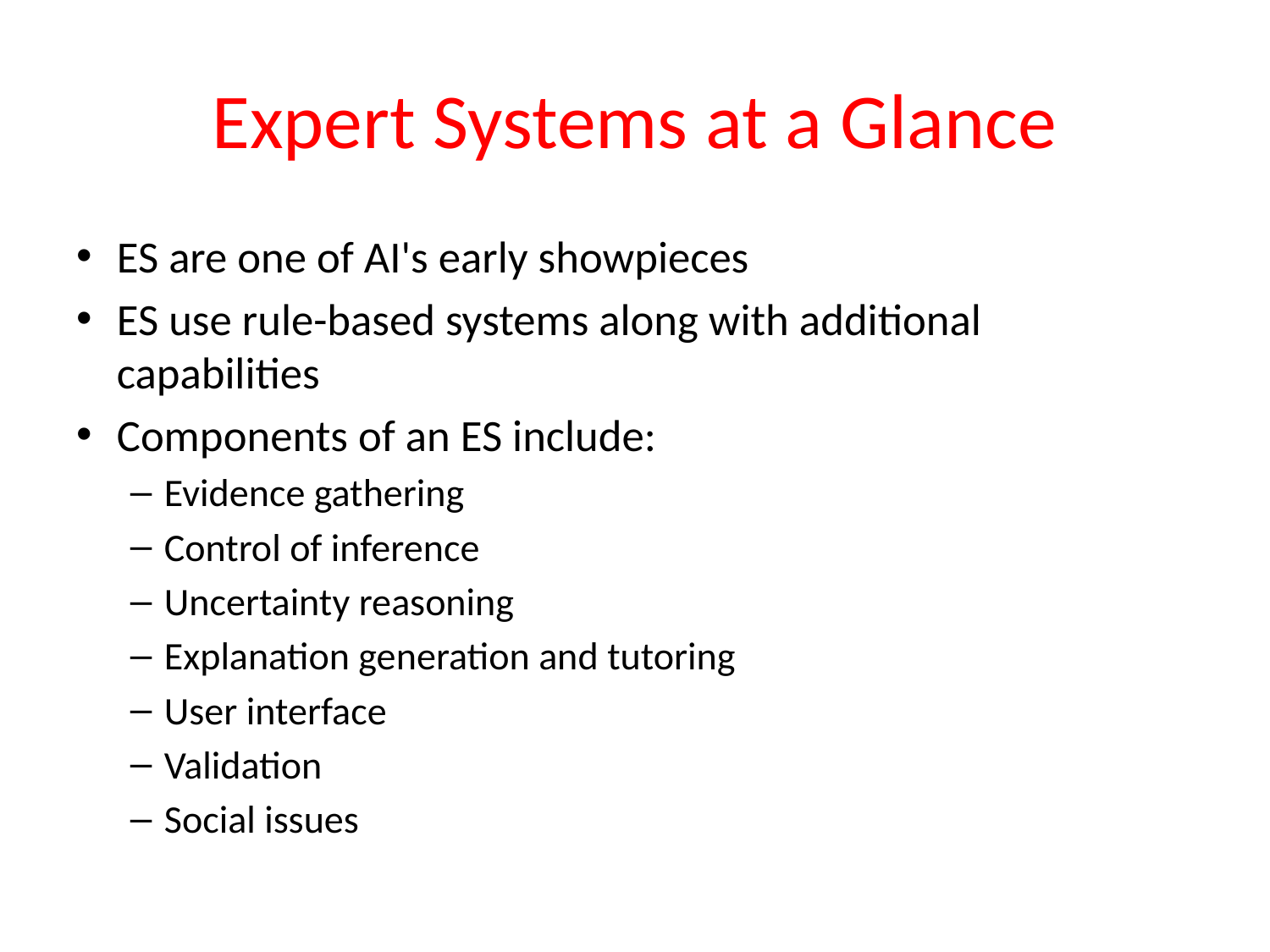

# Expert Systems at a Glance
ES are one of AI's early showpieces
ES use rule-based systems along with additional capabilities
Components of an ES include:
Evidence gathering
Control of inference
Uncertainty reasoning
Explanation generation and tutoring
User interface
Validation
Social issues